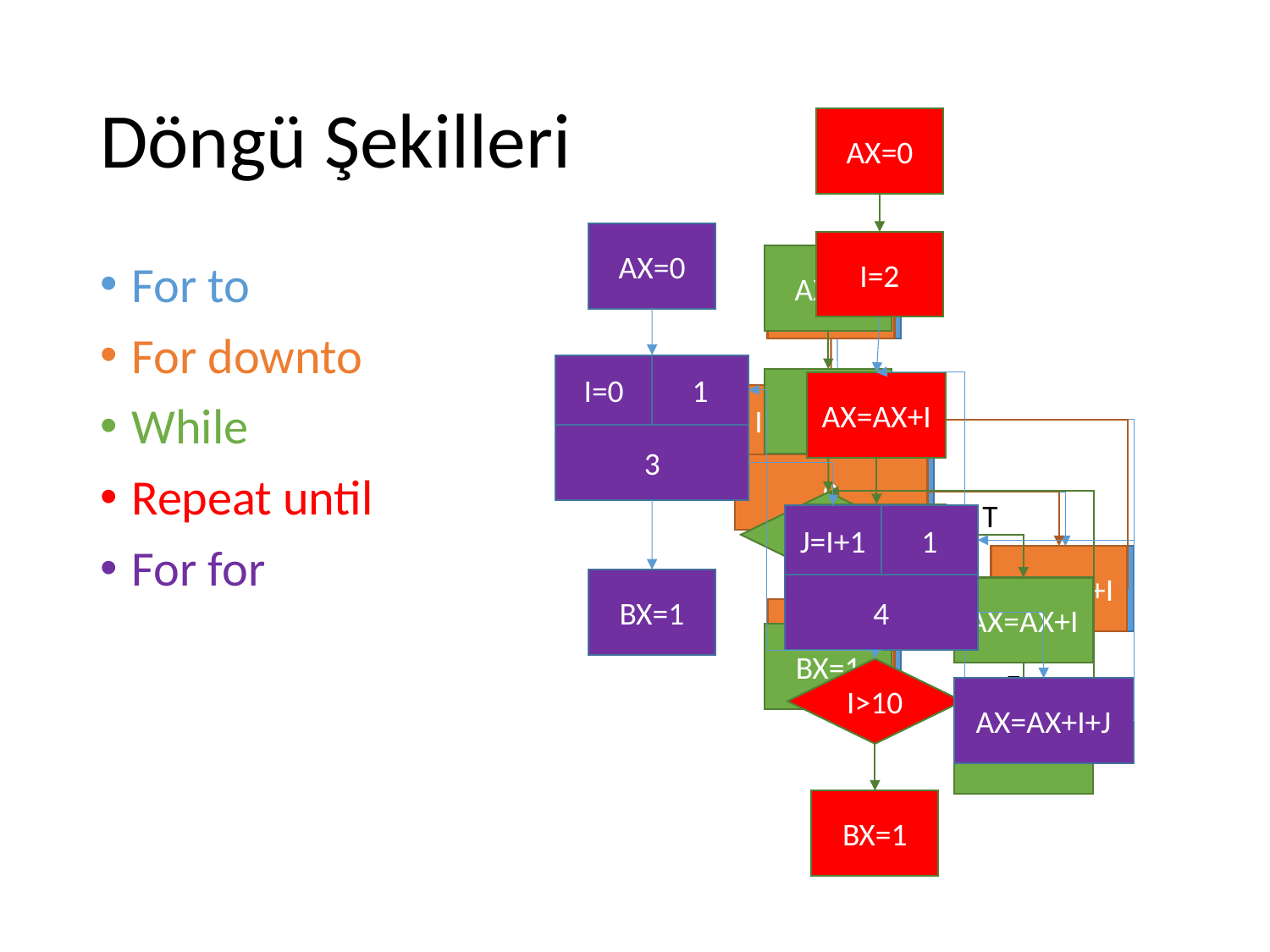

# Döngü Şekilleri
AX=0
I=2
AX=AX+I
I=I+2
I>10
F
BX=1
AX=0
I=0
1
3
J=I+1
1
4
BX=1
AX=AX+I+J
AX=0
I=1
I≤10
AX=AX+I
BX=1
I=I+2
AX=0
I=10
2
0
AX=AX+I
BX=1
AX=0
I=1
1
10
AX=AX+I
BX=1
For to
For downto
While
Repeat until
For for
T